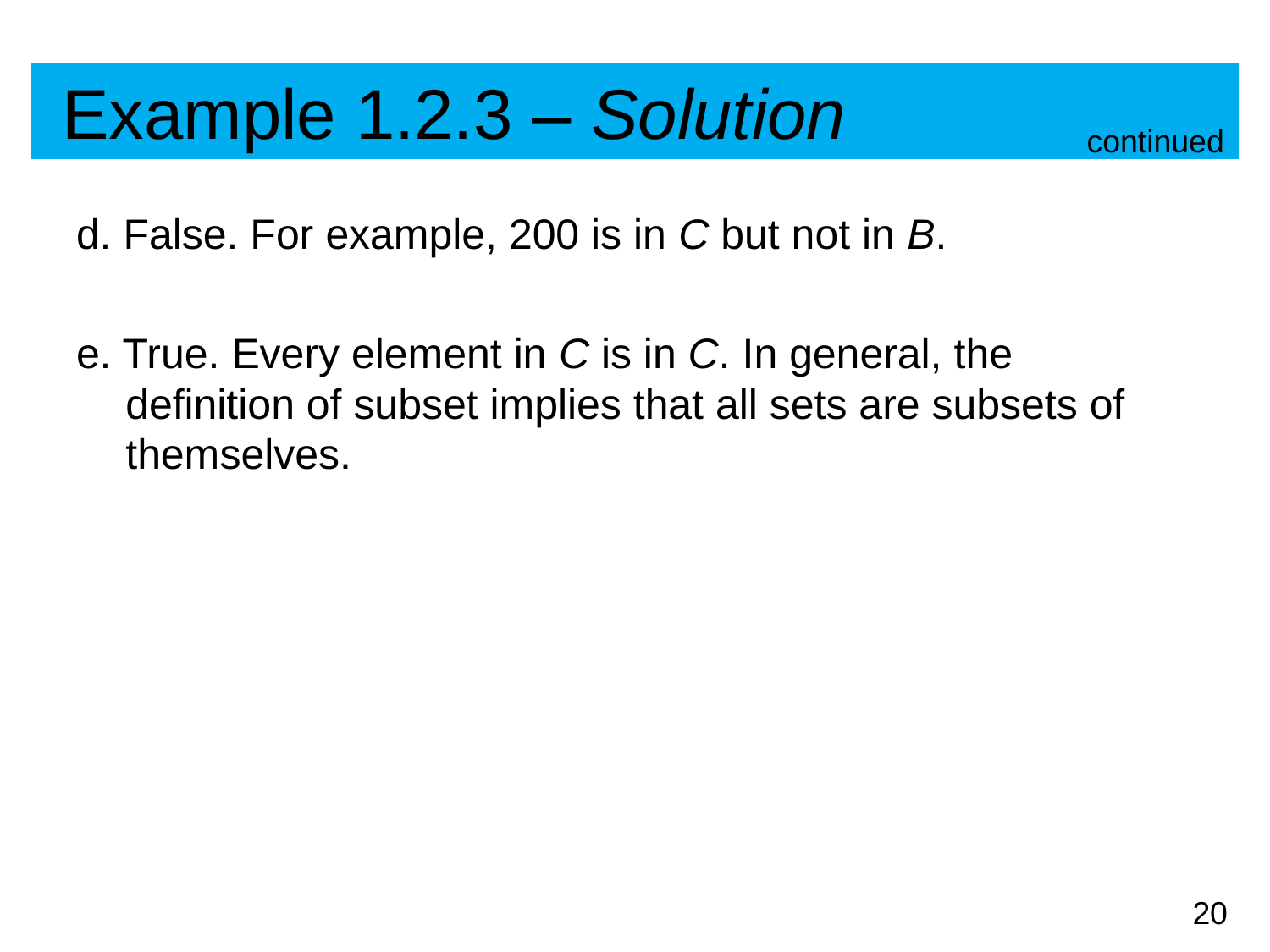

# Example 1.2.3 – Solution
continued
d. False. For example, 200 is in C but not in B.

e. True. Every element in C is in C. In general, the definition of subset implies that all sets are subsets of themselves.